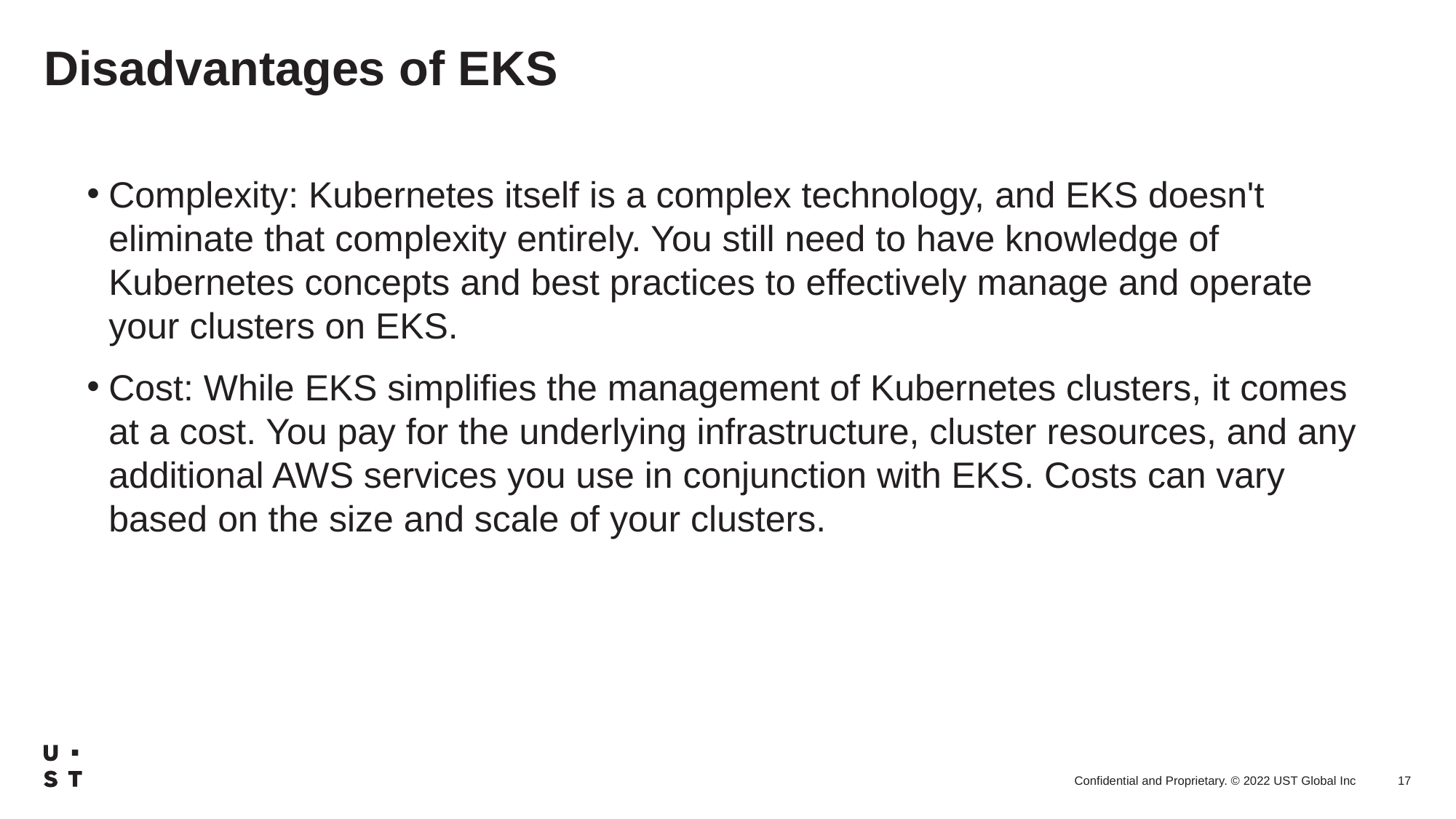

# Disadvantages of EKS
Complexity: Kubernetes itself is a complex technology, and EKS doesn't eliminate that complexity entirely. You still need to have knowledge of Kubernetes concepts and best practices to effectively manage and operate your clusters on EKS.
Cost: While EKS simplifies the management of Kubernetes clusters, it comes at a cost. You pay for the underlying infrastructure, cluster resources, and any additional AWS services you use in conjunction with EKS. Costs can vary based on the size and scale of your clusters.